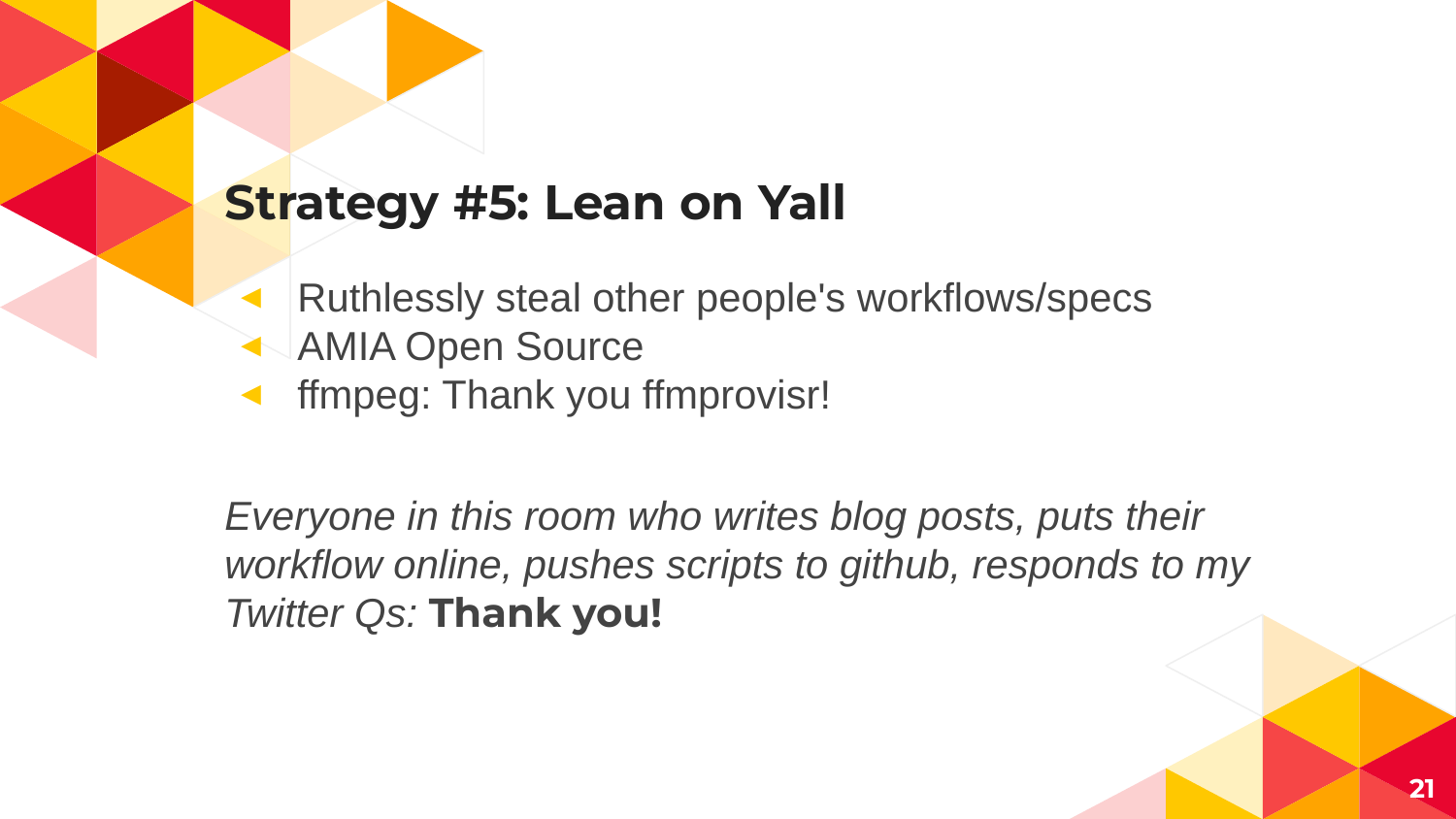

# Strategy #5: Lean on Yall
Ruthlessly steal other people's workflows/specs
AMIA Open Source
ffmpeg: Thank you ffmprovisr!

Everyone in this room who writes blog posts, puts their workflow online, pushes scripts to github, responds to my Twitter Qs: Thank you!
21